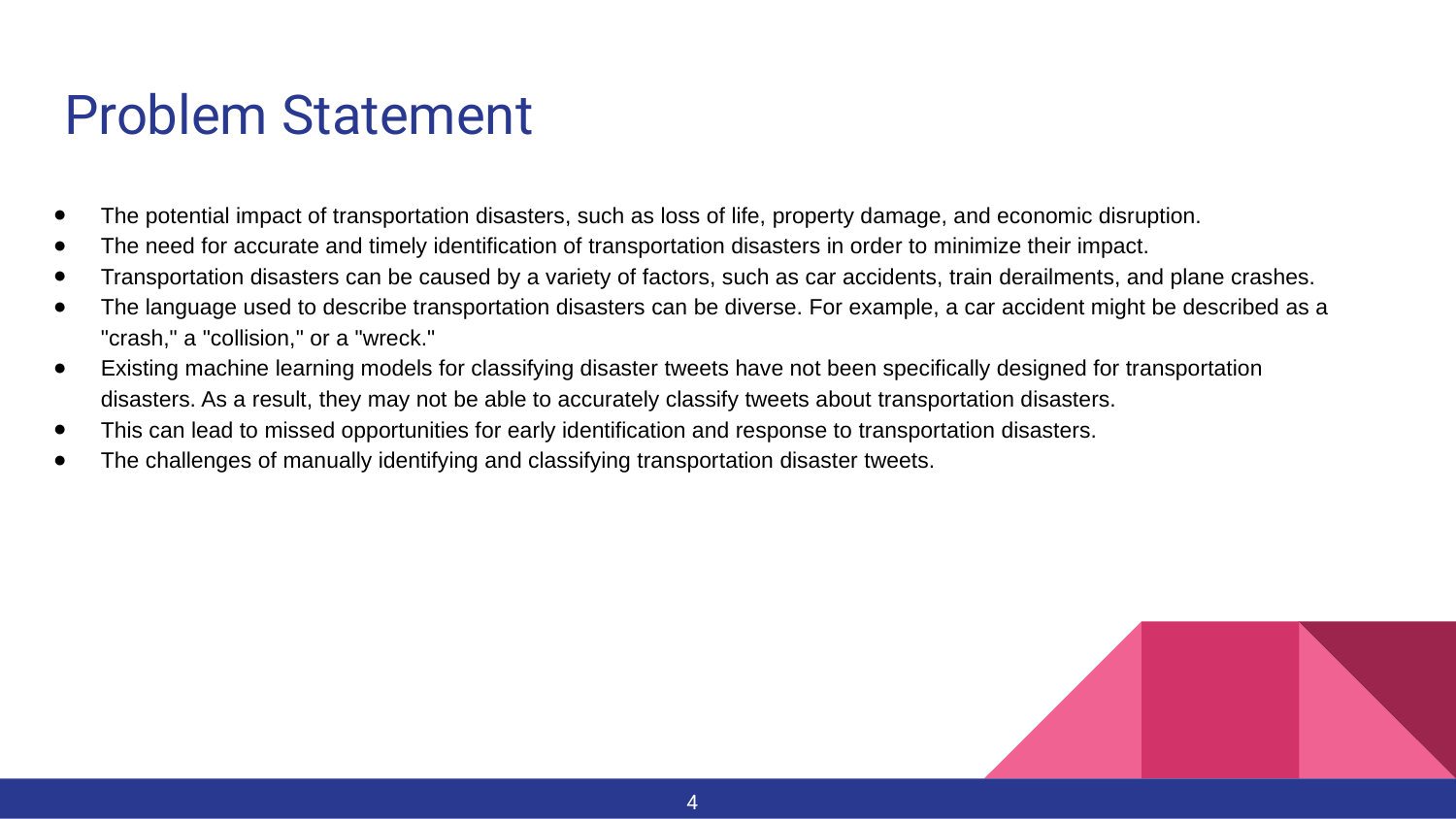

# Problem Statement
The potential impact of transportation disasters, such as loss of life, property damage, and economic disruption.
The need for accurate and timely identification of transportation disasters in order to minimize their impact.
Transportation disasters can be caused by a variety of factors, such as car accidents, train derailments, and plane crashes.
The language used to describe transportation disasters can be diverse. For example, a car accident might be described as a "crash," a "collision," or a "wreck."
Existing machine learning models for classifying disaster tweets have not been specifically designed for transportation disasters. As a result, they may not be able to accurately classify tweets about transportation disasters.
This can lead to missed opportunities for early identification and response to transportation disasters.
The challenges of manually identifying and classifying transportation disaster tweets.

4